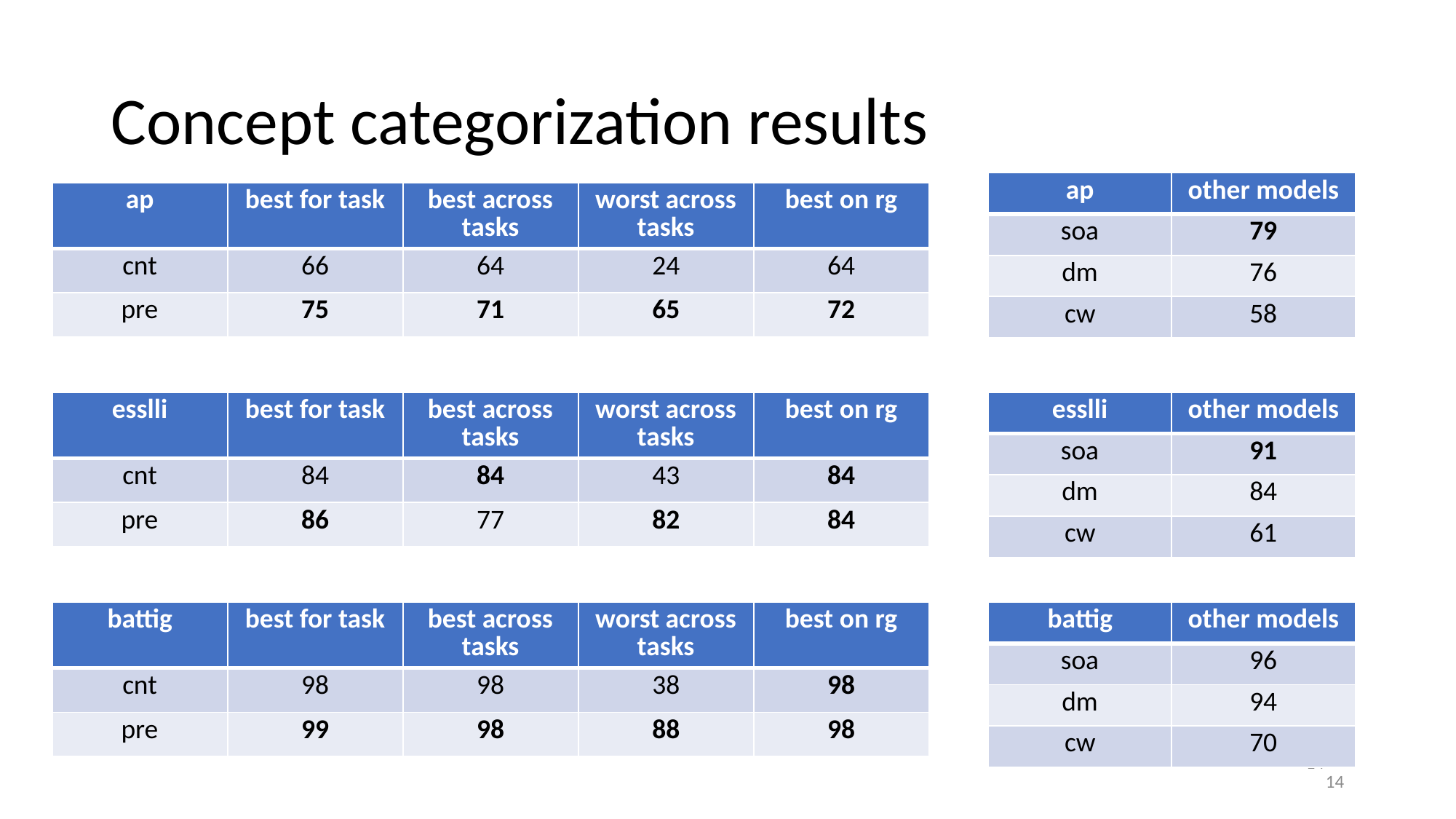

# Concept categorization results
| ap | other models |
| --- | --- |
| soa | 79 |
| dm | 76 |
| cw | 58 |
| ap | best for task | best across tasks | worst across tasks | best on rg |
| --- | --- | --- | --- | --- |
| cnt | 66 | 64 | 24 | 64 |
| pre | 75 | 71 | 65 | 72 |

| esslli | best for task | best across tasks | worst across tasks | best on rg |
| --- | --- | --- | --- | --- |
| cnt | 84 | 84 | 43 | 84 |
| pre | 86 | 77 | 82 | 84 |
| esslli | other models |
| --- | --- |
| soa | 91 |
| dm | 84 |
| cw | 61 |
| battig | best for task | best across tasks | worst across tasks | best on rg |
| --- | --- | --- | --- | --- |
| cnt | 98 | 98 | 38 | 98 |
| pre | 99 | 98 | 88 | 98 |
| battig | other models |
| --- | --- |
| soa | 96 |
| dm | 94 |
| cw | 70 |
14
14